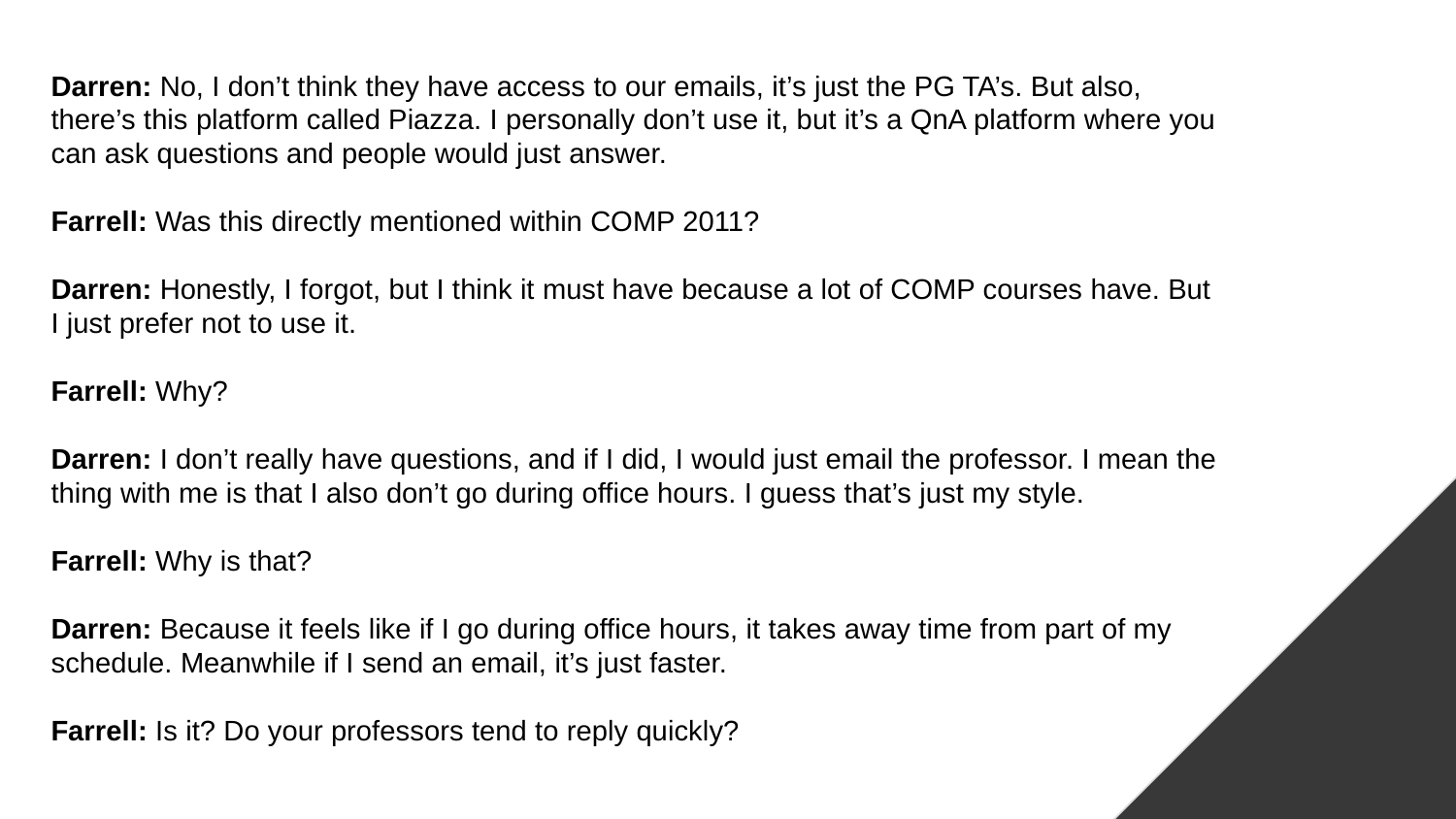

Darren: No, I don’t think they have access to our emails, it’s just the PG TA’s. But also, there’s this platform called Piazza. I personally don’t use it, but it’s a QnA platform where you can ask questions and people would just answer.

Farrell: Was this directly mentioned within COMP 2011?

Darren: Honestly, I forgot, but I think it must have because a lot of COMP courses have. But I just prefer not to use it.

Farrell: Why?

Darren: I don’t really have questions, and if I did, I would just email the professor. I mean the thing with me is that I also don’t go during office hours. I guess that’s just my style.

Farrell: Why is that?

Darren: Because it feels like if I go during office hours, it takes away time from part of my schedule. Meanwhile if I send an email, it’s just faster.

Farrell: Is it? Do your professors tend to reply quickly?